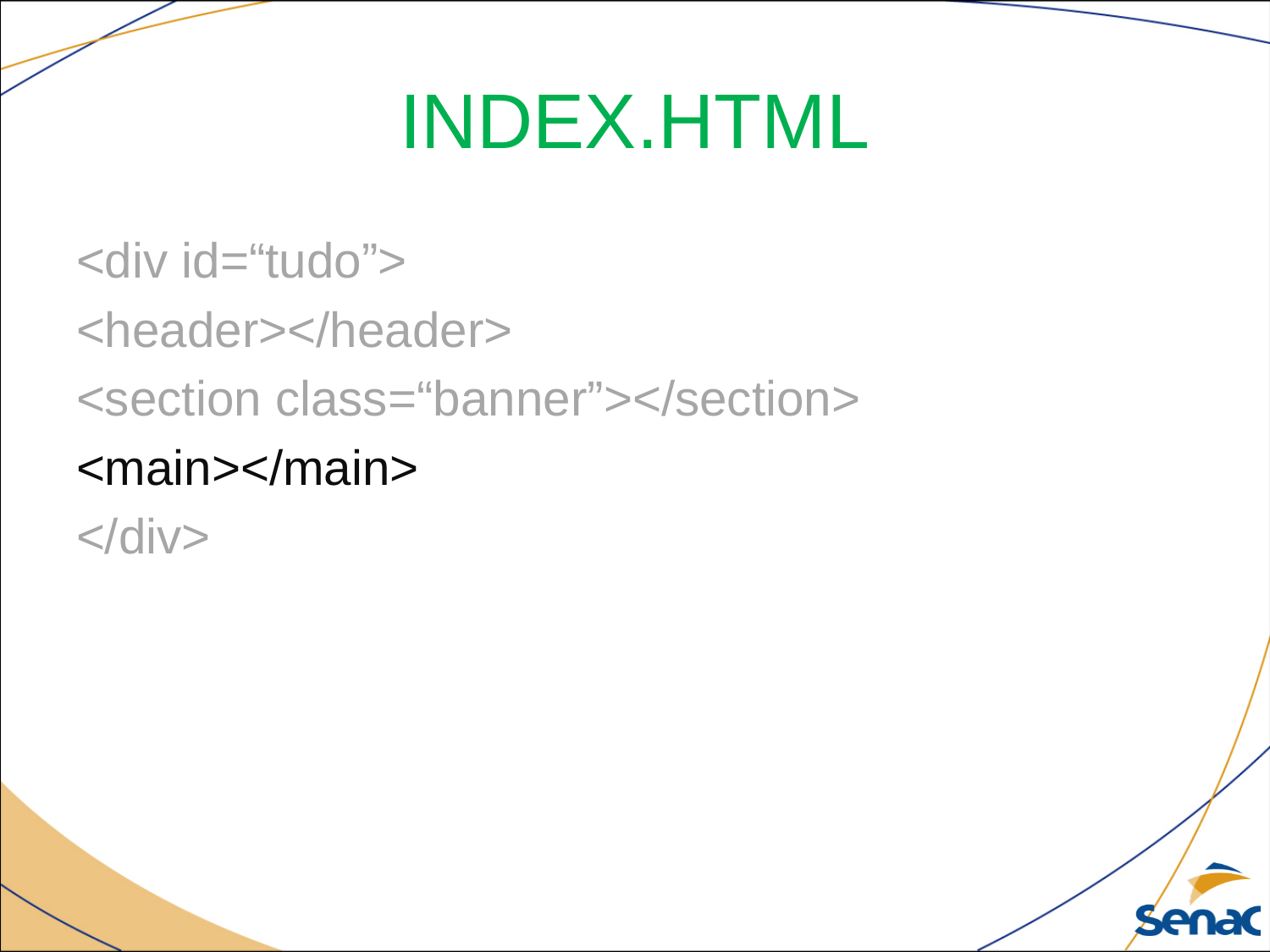

# INDEX.HTML
<div id=“tudo”>
<header></header>
<section class=“banner”></section>
<main></main>
</div>